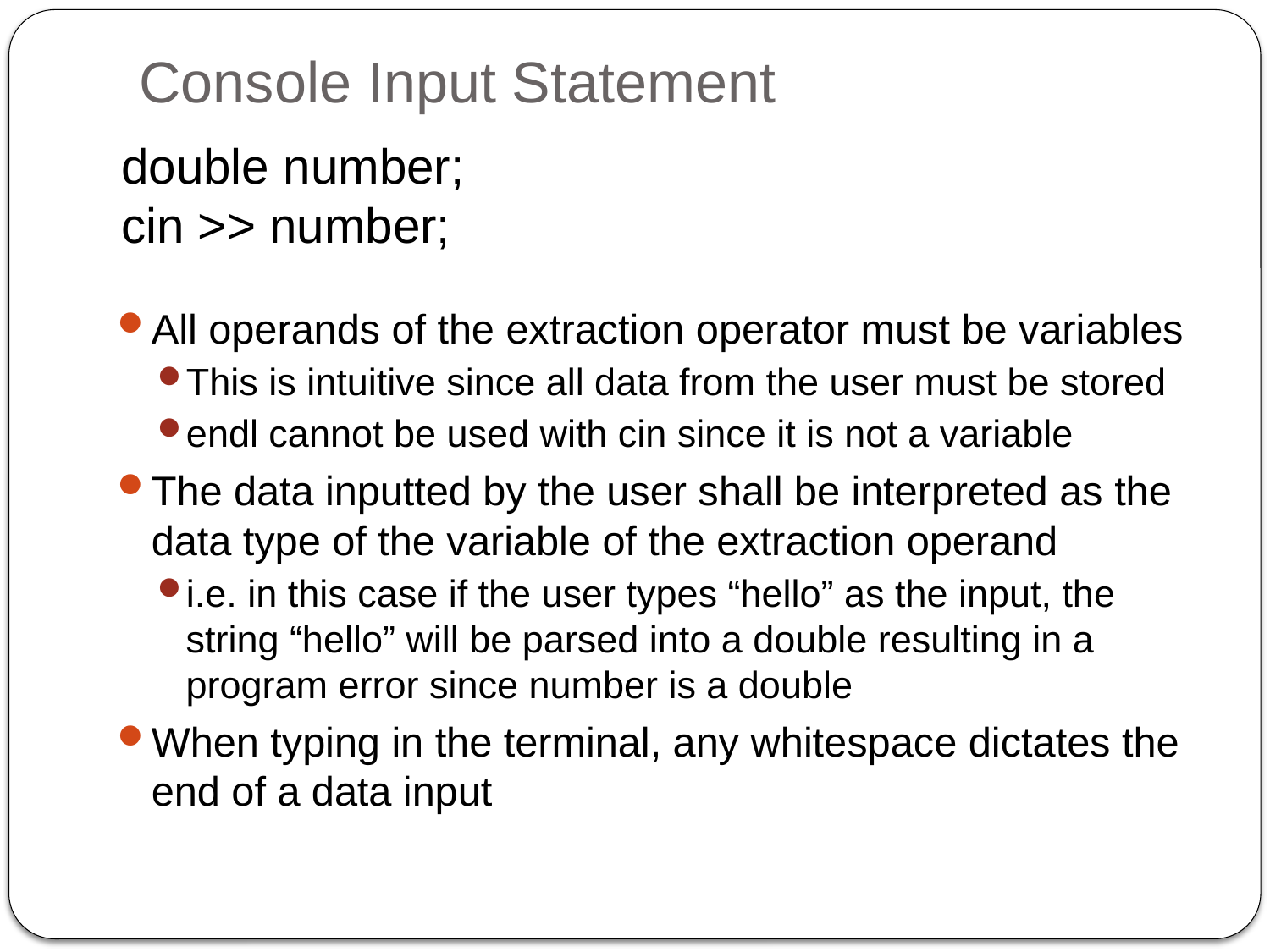

# Console Input Statement
double number;
cin >> number;
All operands of the extraction operator must be variables
This is intuitive since all data from the user must be stored
endl cannot be used with cin since it is not a variable
The data inputted by the user shall be interpreted as the data type of the variable of the extraction operand
i.e. in this case if the user types “hello” as the input, the string “hello” will be parsed into a double resulting in a program error since number is a double
When typing in the terminal, any whitespace dictates the end of a data input